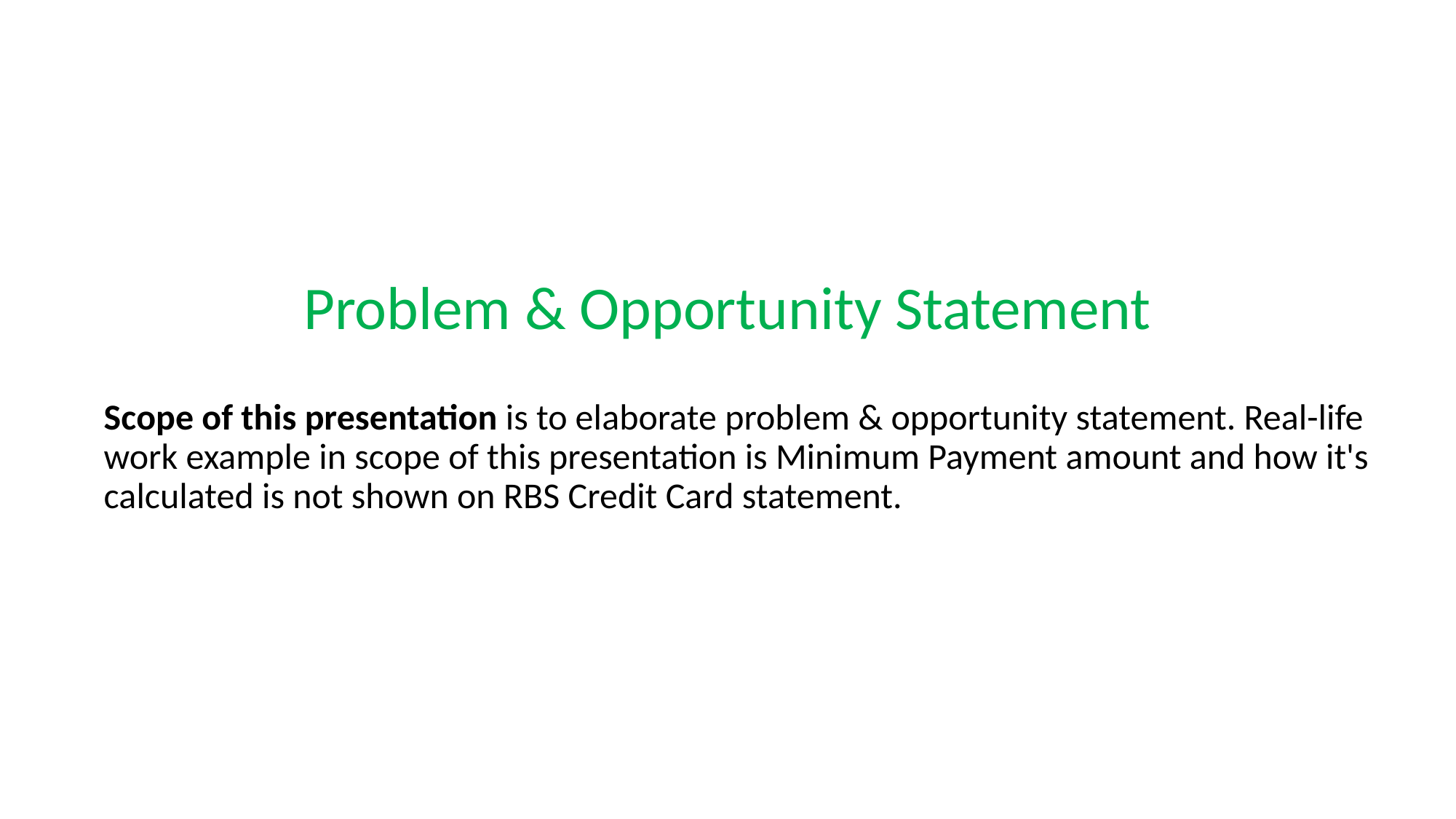

# Problem & Opportunity Statement
Scope of this presentation is to elaborate problem & opportunity statement. Real-life work example in scope of this presentation is Minimum Payment amount and how it's calculated is not shown on RBS Credit Card statement.